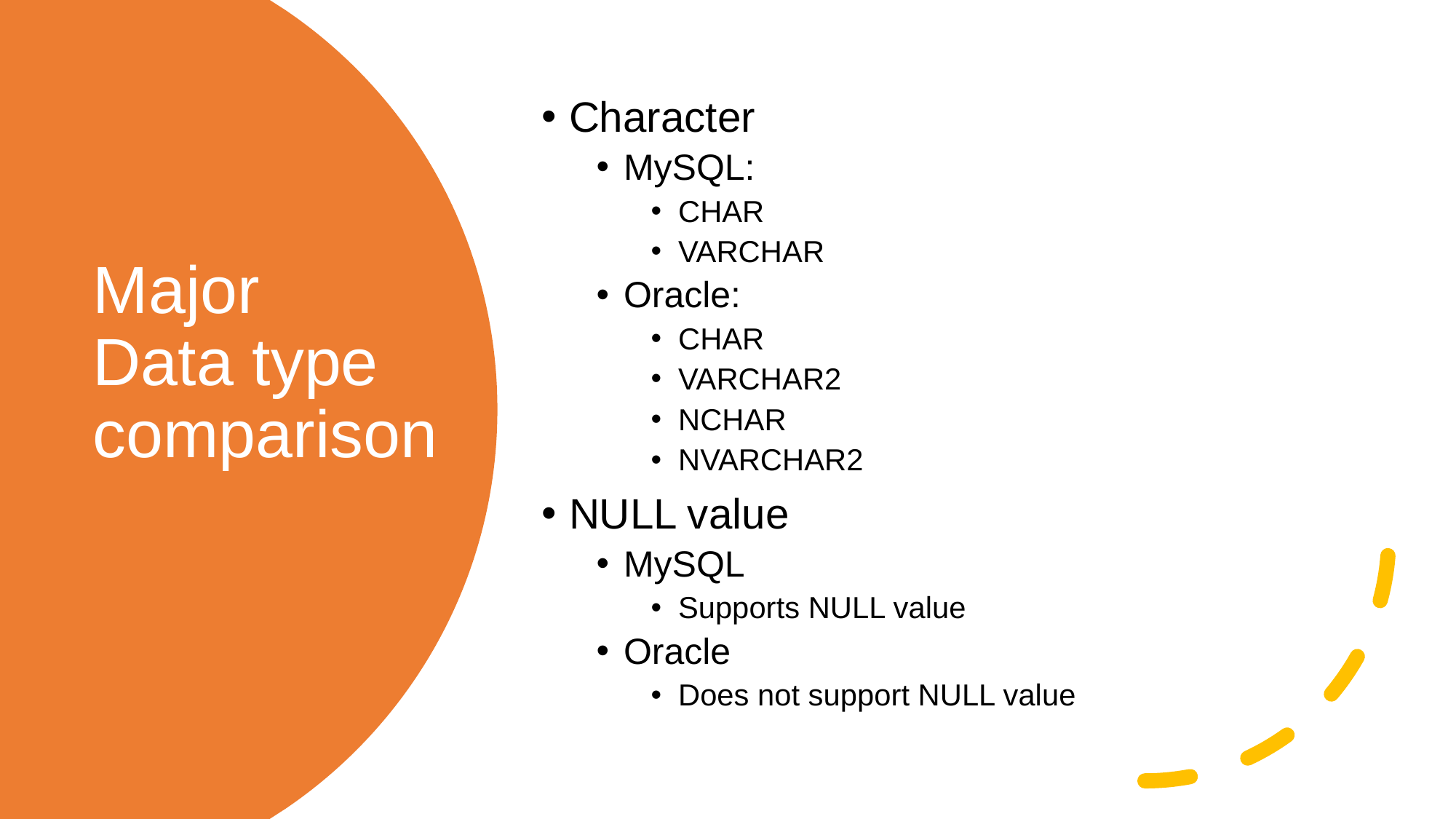

Character
MySQL:
CHAR
VARCHAR
Oracle:
CHAR
VARCHAR2
NCHAR
NVARCHAR2
NULL value
MySQL
Supports NULL value
Oracle
Does not support NULL value
# Major Data type comparison